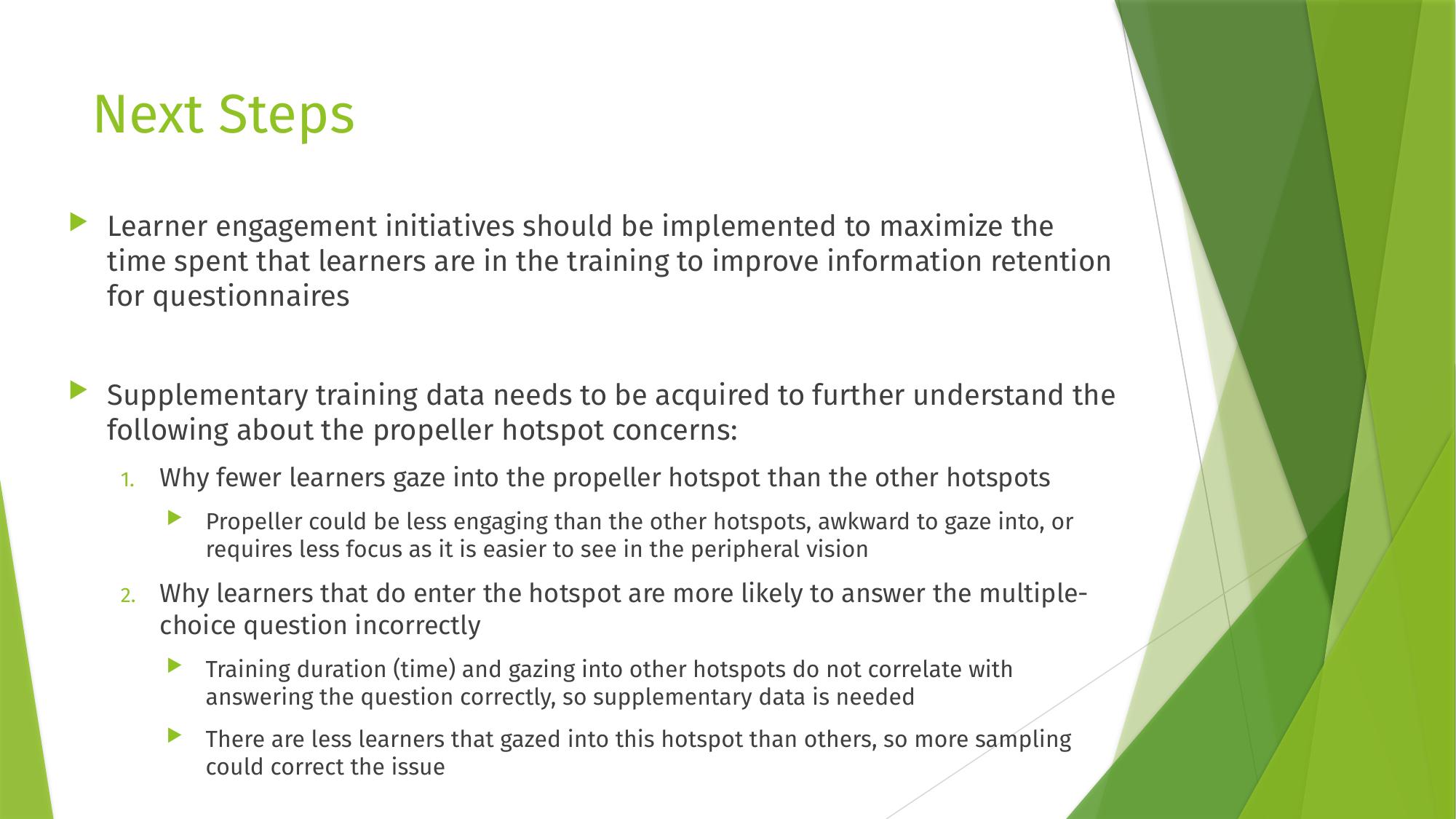

# Next Steps
Learner engagement initiatives should be implemented to maximize the time spent that learners are in the training to improve information retention for questionnaires

Supplementary training data needs to be acquired to further understand the following about the propeller hotspot concerns:
Why fewer learners gaze into the propeller hotspot than the other hotspots
Propeller could be less engaging than the other hotspots, awkward to gaze into, or requires less focus as it is easier to see in the peripheral vision
Why learners that do enter the hotspot are more likely to answer the multiple-choice question incorrectly
Training duration (time) and gazing into other hotspots do not correlate with answering the question correctly, so supplementary data is needed
There are less learners that gazed into this hotspot than others, so more sampling could correct the issue